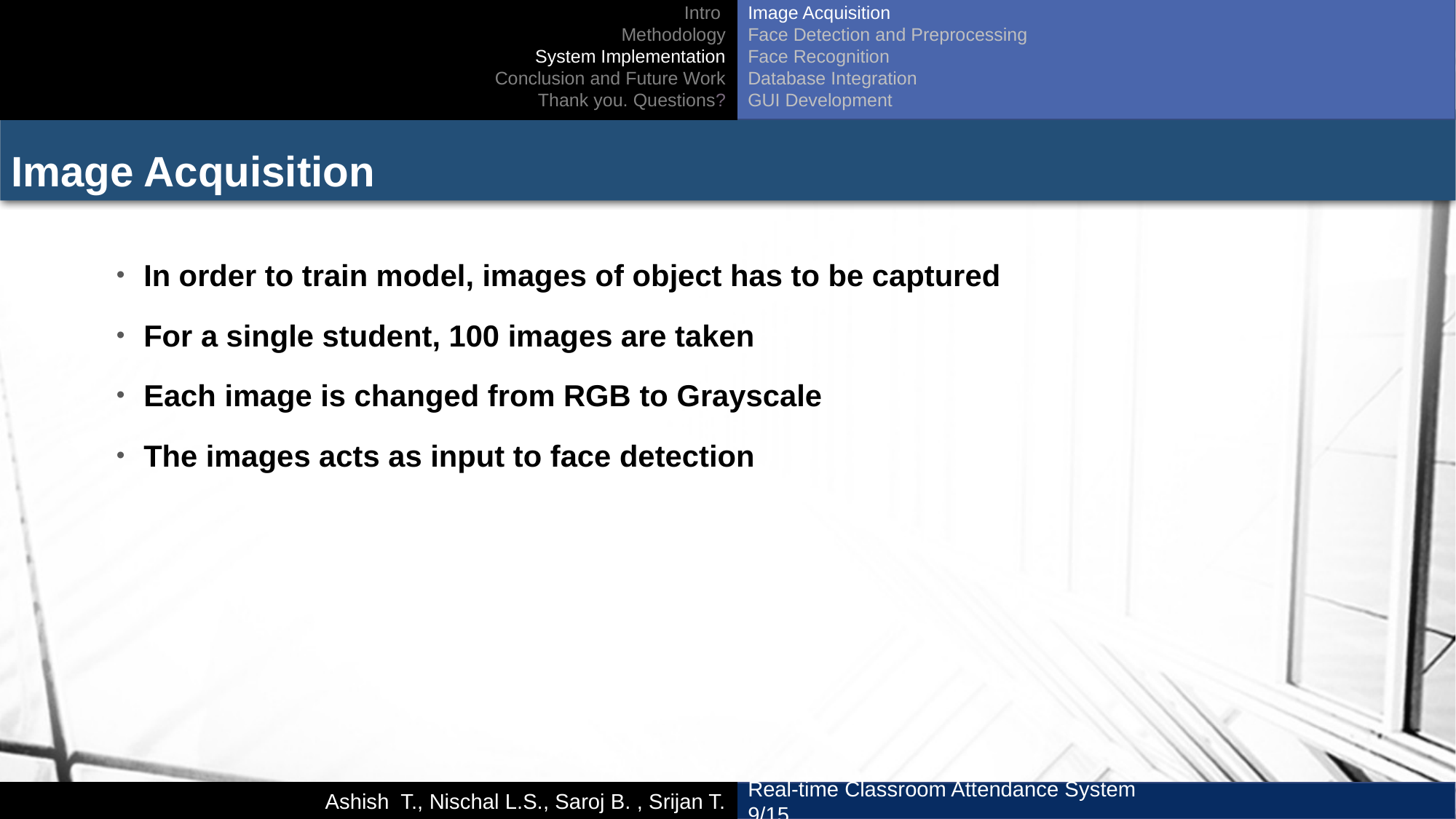

Intro
Methodology
System Implementation
Conclusion and Future Work
Thank you. Questions?
Image Acquisition
Face Detection and Preprocessing
Face Recognition
Database Integration
GUI Development
Image Acquisition
In order to train model, images of object has to be captured
For a single student, 100 images are taken
Each image is changed from RGB to Grayscale
The images acts as input to face detection
Real-time Classroom Attendance System		              	9/15
Ashish  T., Nischal L.S., Saroj B. , Srijan T.